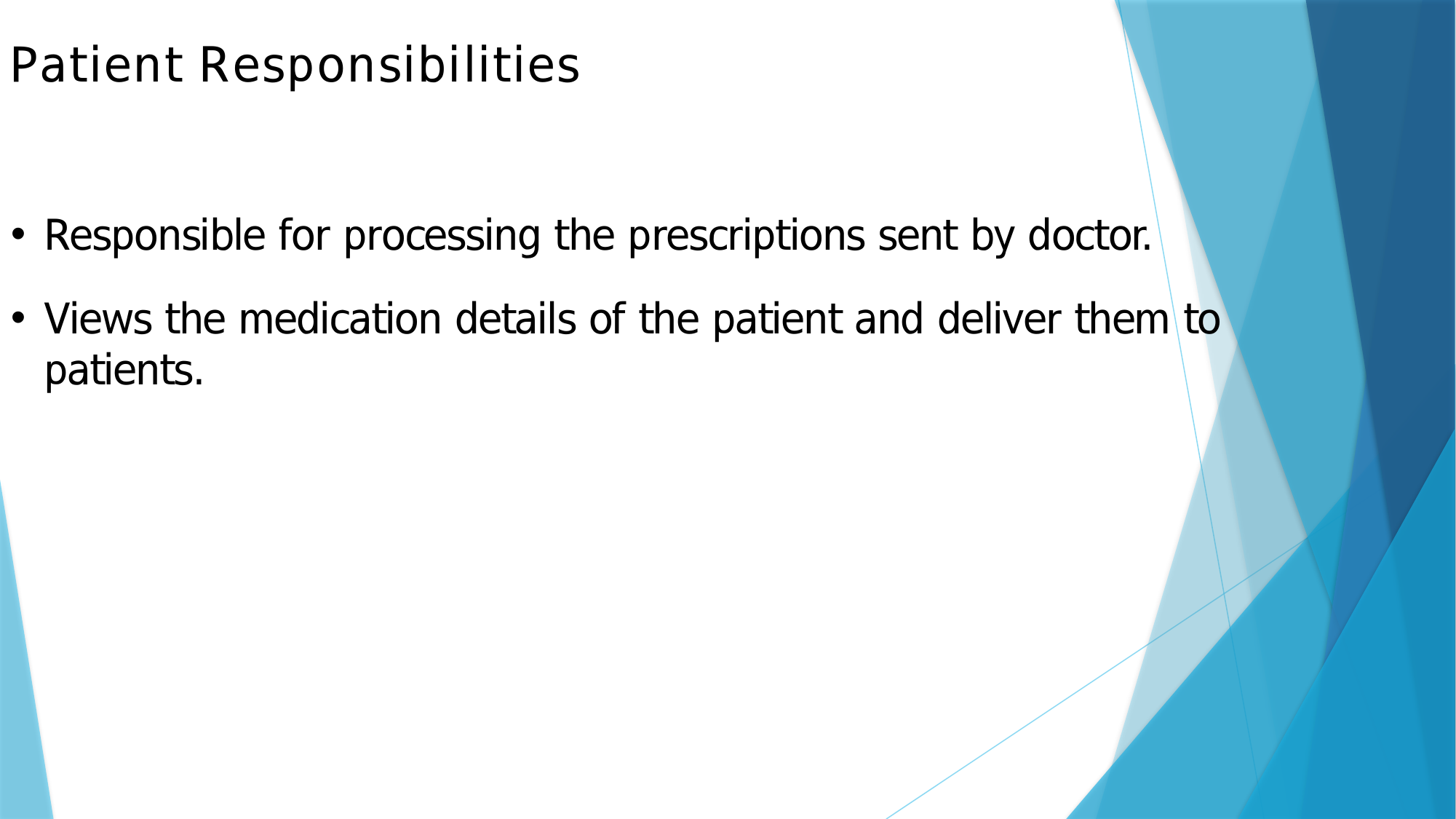

Patient Responsibilities

Responsible for processing the prescriptions sent by doctor.

Views the medication details of the patient and deliver them to patients.